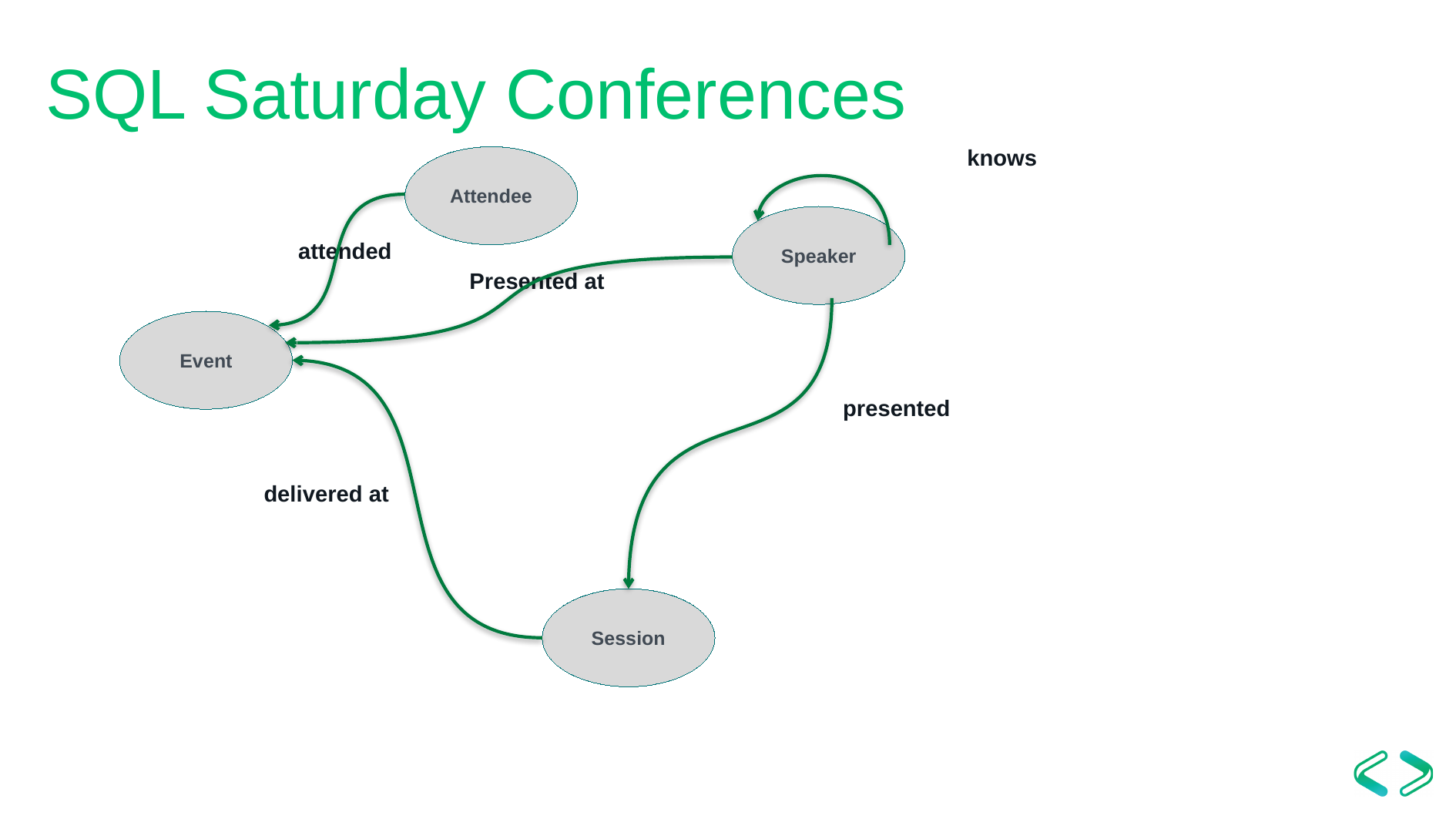

# SQL Saturday Conferences
knows
Attendee
Speaker
attended
Presented at
Event
presented
delivered at
Session